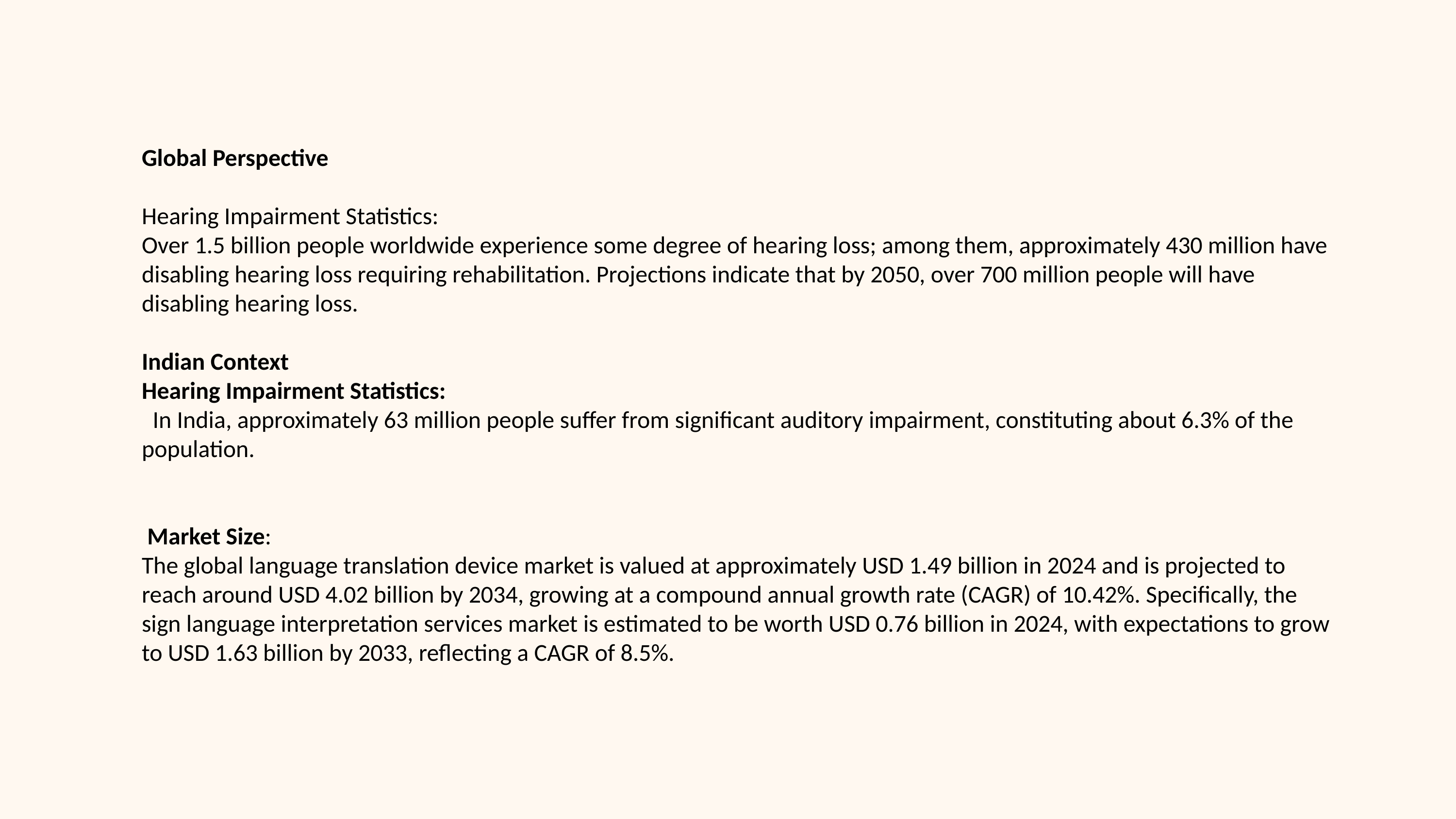

Global Perspective

Hearing Impairment Statistics:
Over 1.5 billion people worldwide experience some degree of hearing loss; among them, approximately 430 million have disabling hearing loss requiring rehabilitation. Projections indicate that by 2050, over 700 million people will have disabling hearing loss.

Indian Context
Hearing Impairment Statistics:
  In India, approximately 63 million people suffer from significant auditory impairment, constituting about 6.3% of the population.

 Market Size:
The global language translation device market is valued at approximately USD 1.49 billion in 2024 and is projected to reach around USD 4.02 billion by 2034, growing at a compound annual growth rate (CAGR) of 10.42%. Specifically, the sign language interpretation services market is estimated to be worth USD 0.76 billion in 2024, with expectations to grow to USD 1.63 billion by 2033, reflecting a CAGR of 8.5%.